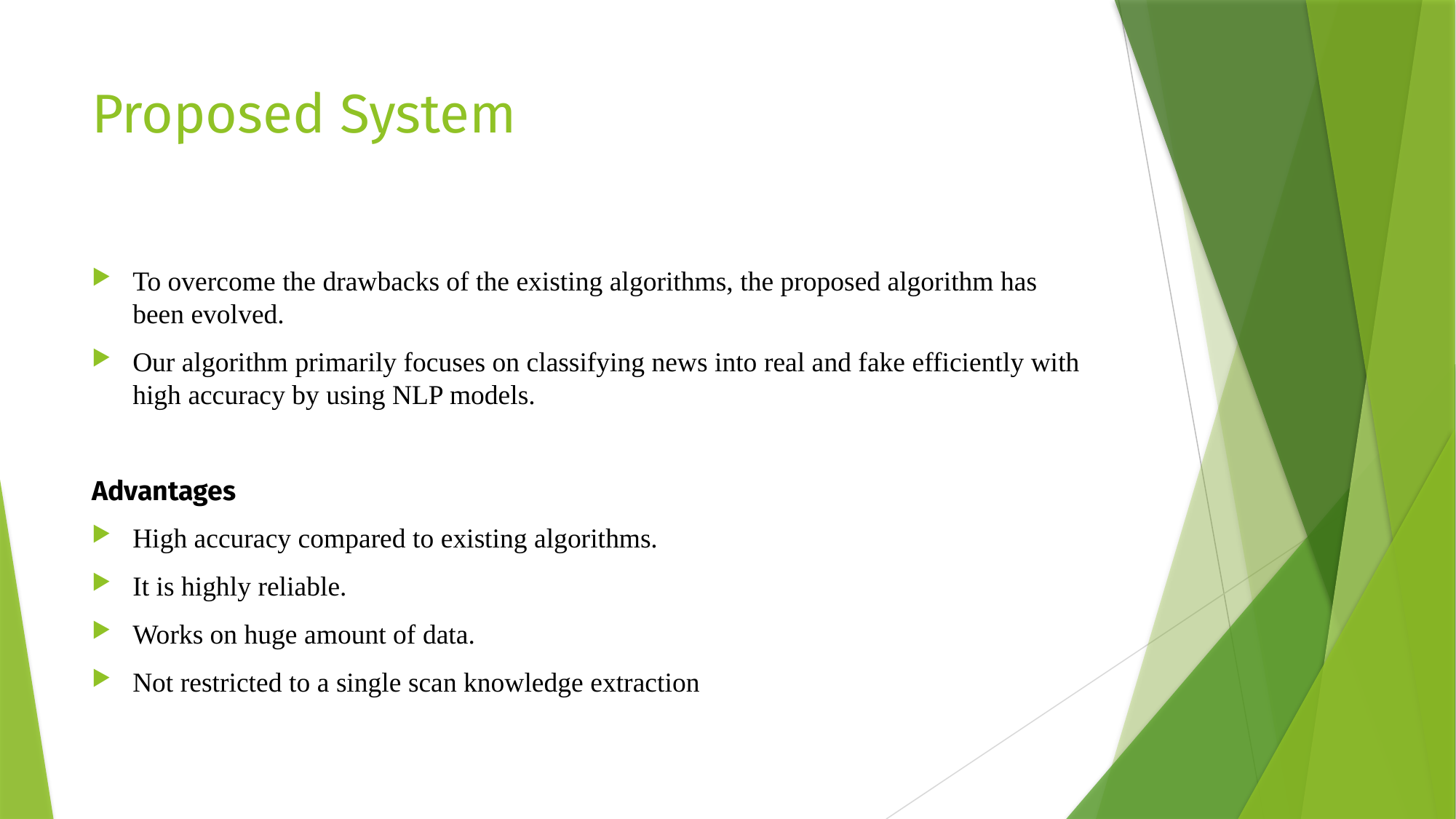

# Proposed System
To overcome the drawbacks of the existing algorithms, the proposed algorithm has been evolved.
Our algorithm primarily focuses on classifying news into real and fake efficiently with high accuracy by using NLP models.

Advantages
High accuracy compared to existing algorithms.
It is highly reliable.
Works on huge amount of data.
Not restricted to a single scan knowledge extraction